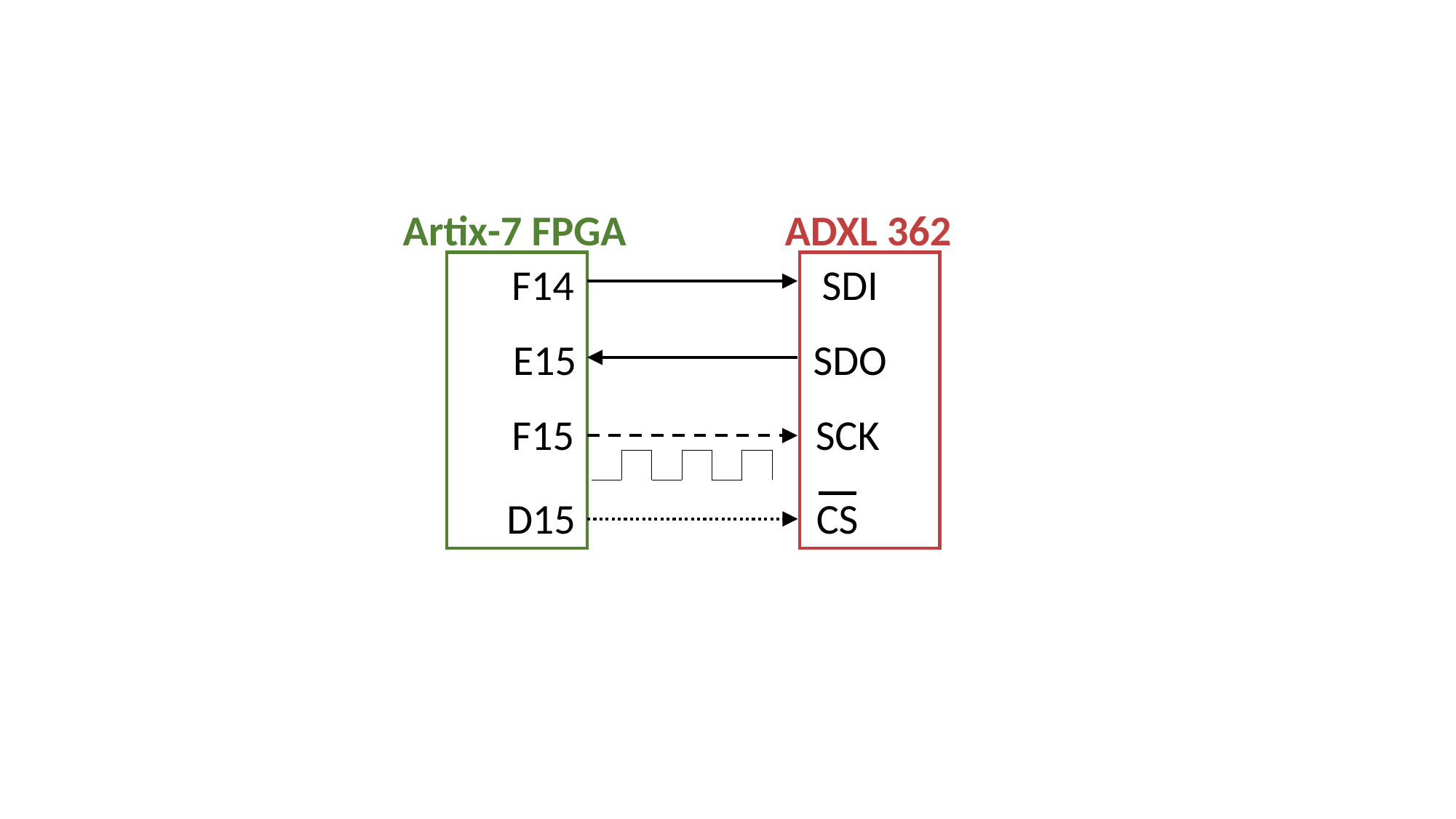

Artix-7 FPGA
ADXL 362
F14
SDI

E15
SDO
F15
SCK
D15
CS